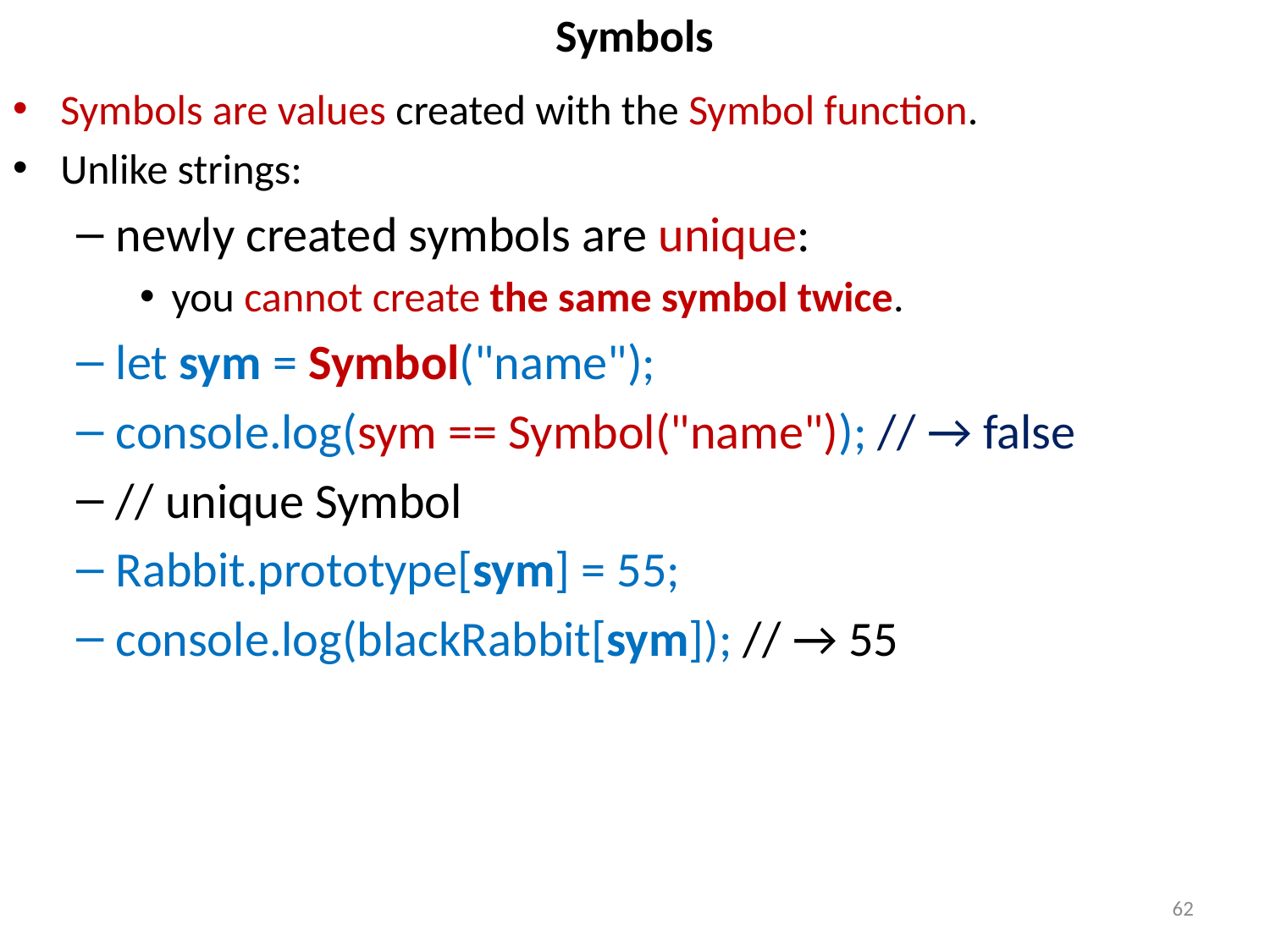

# Symbols
Symbols are values created with the Symbol function.
Unlike strings:
newly created symbols are unique:
you cannot create the same symbol twice.
let sym = Symbol("name");
console.log(sym == Symbol("name")); // → false
// unique Symbol
Rabbit.prototype[sym] = 55;
console.log(blackRabbit[sym]); // → 55
62